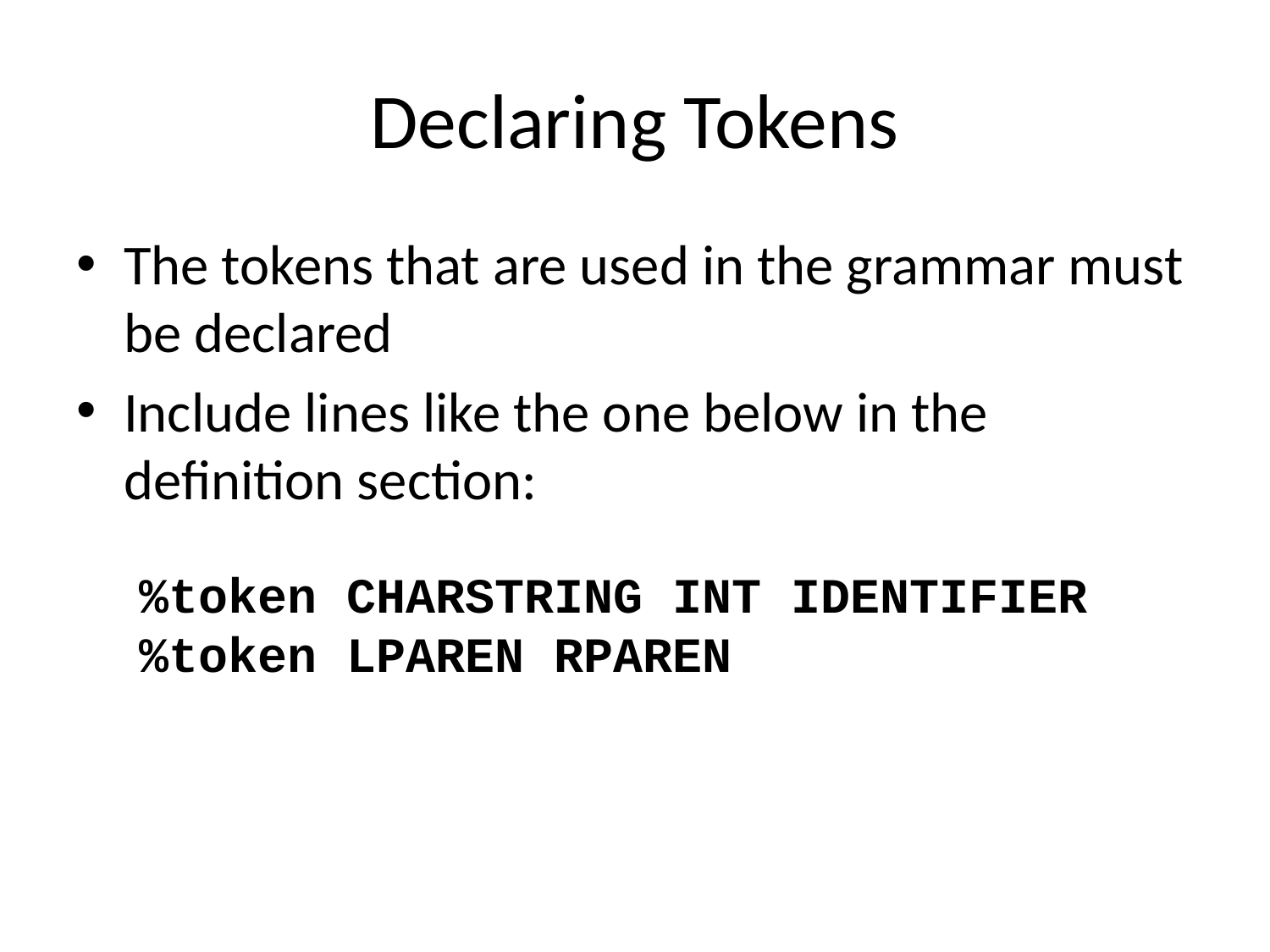

# Declaring Tokens
The tokens that are used in the grammar must be declared
Include lines like the one below in the definition section:

%token CHARSTRING INT IDENTIFIER
%token LPAREN RPAREN